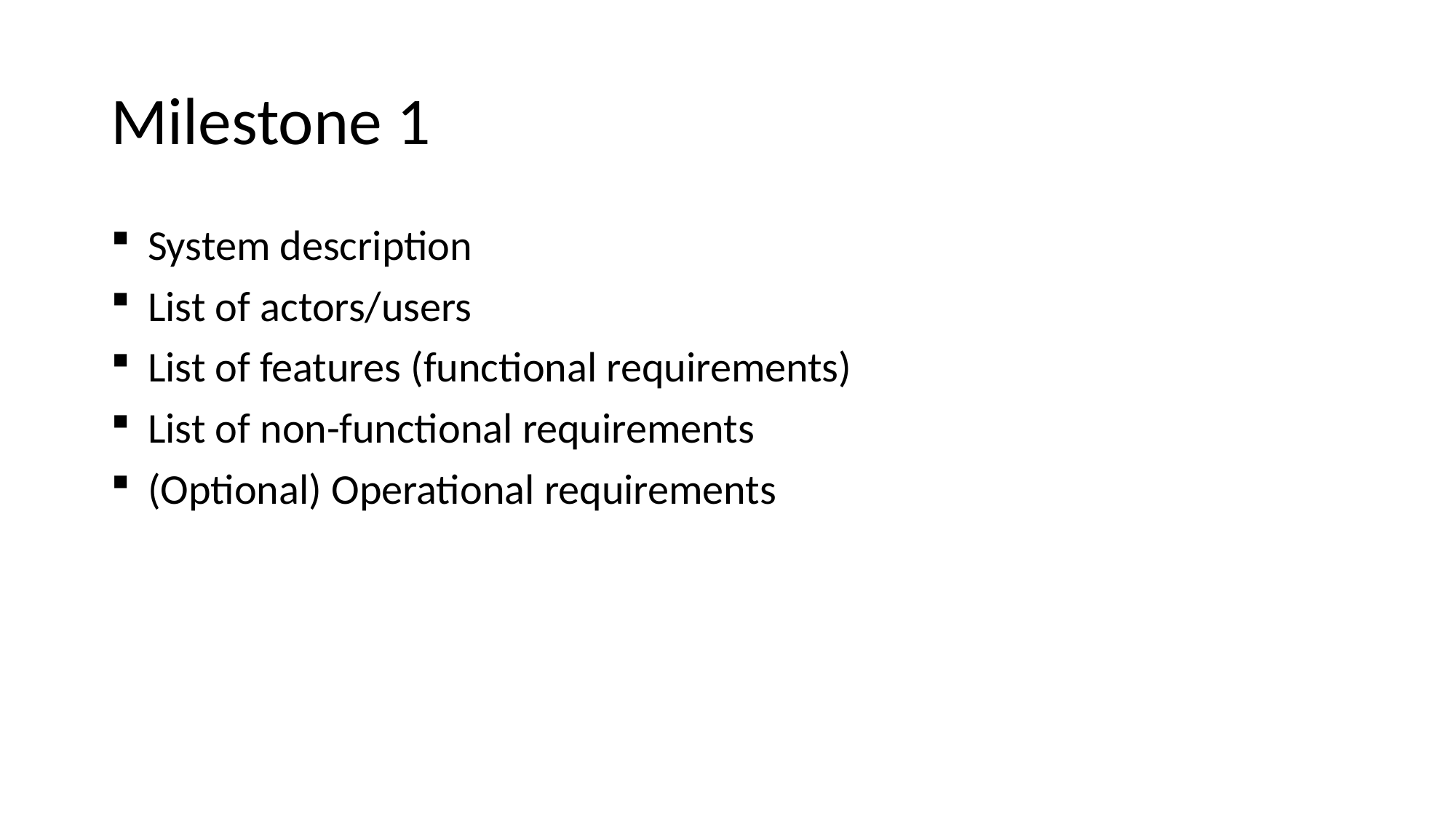

# Milestone 1
 System description
 List of actors/users
 List of features (functional requirements)
 List of non-functional requirements
 (Optional) Operational requirements